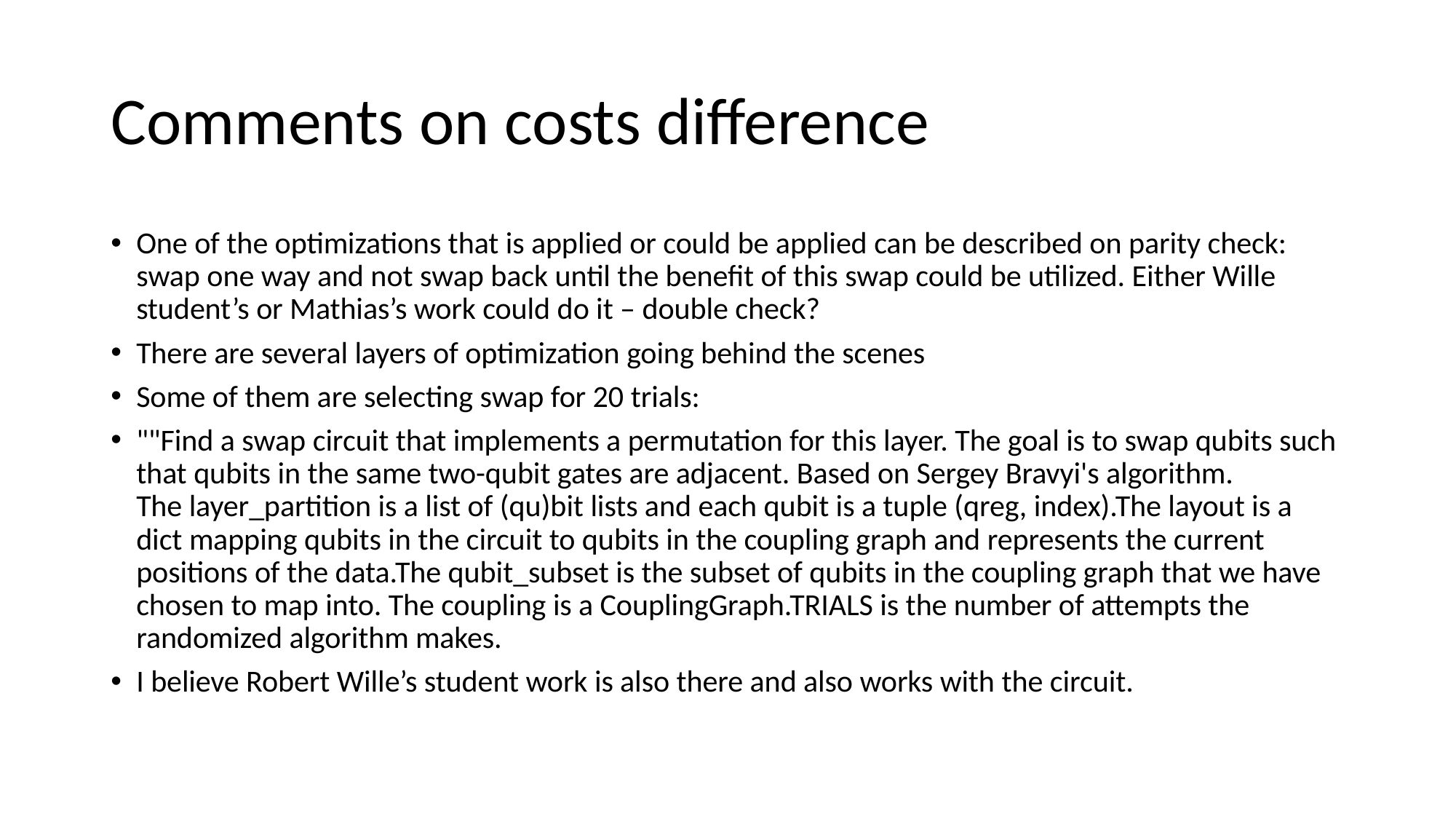

# Comments on costs difference
One of the optimizations that is applied or could be applied can be described on parity check: swap one way and not swap back until the benefit of this swap could be utilized. Either Wille student’s or Mathias’s work could do it – double check?
There are several layers of optimization going behind the scenes
Some of them are selecting swap for 20 trials:
""Find a swap circuit that implements a permutation for this layer. The goal is to swap qubits such that qubits in the same two-qubit gates are adjacent. Based on Sergey Bravyi's algorithm.
The layer_partition is a list of (qu)bit lists and each qubit is a tuple (qreg, index).The layout is a dict mapping qubits in the circuit to qubits in the coupling graph and represents the current positions of the data.The qubit_subset is the subset of qubits in the coupling graph that we have chosen to map into. The coupling is a CouplingGraph.TRIALS is the number of attempts the randomized algorithm makes.
I believe Robert Wille’s student work is also there and also works with the circuit.